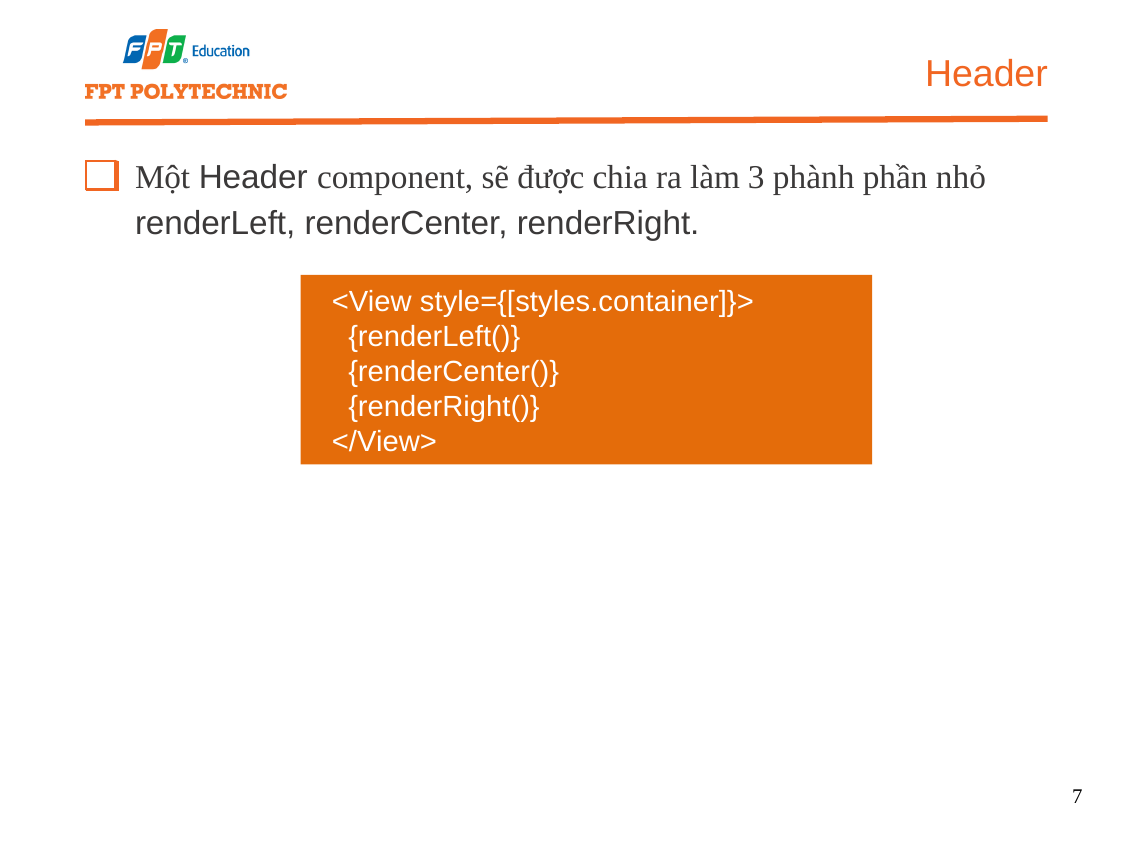

Header

Một Header component, sẽ được chia ra làm 3 phành phần nhỏ renderLeft, renderCenter, renderRight.

  <View style={[styles.container]}>
    {renderLeft()}
    {renderCenter()}
    {renderRight()}
  </View>
7